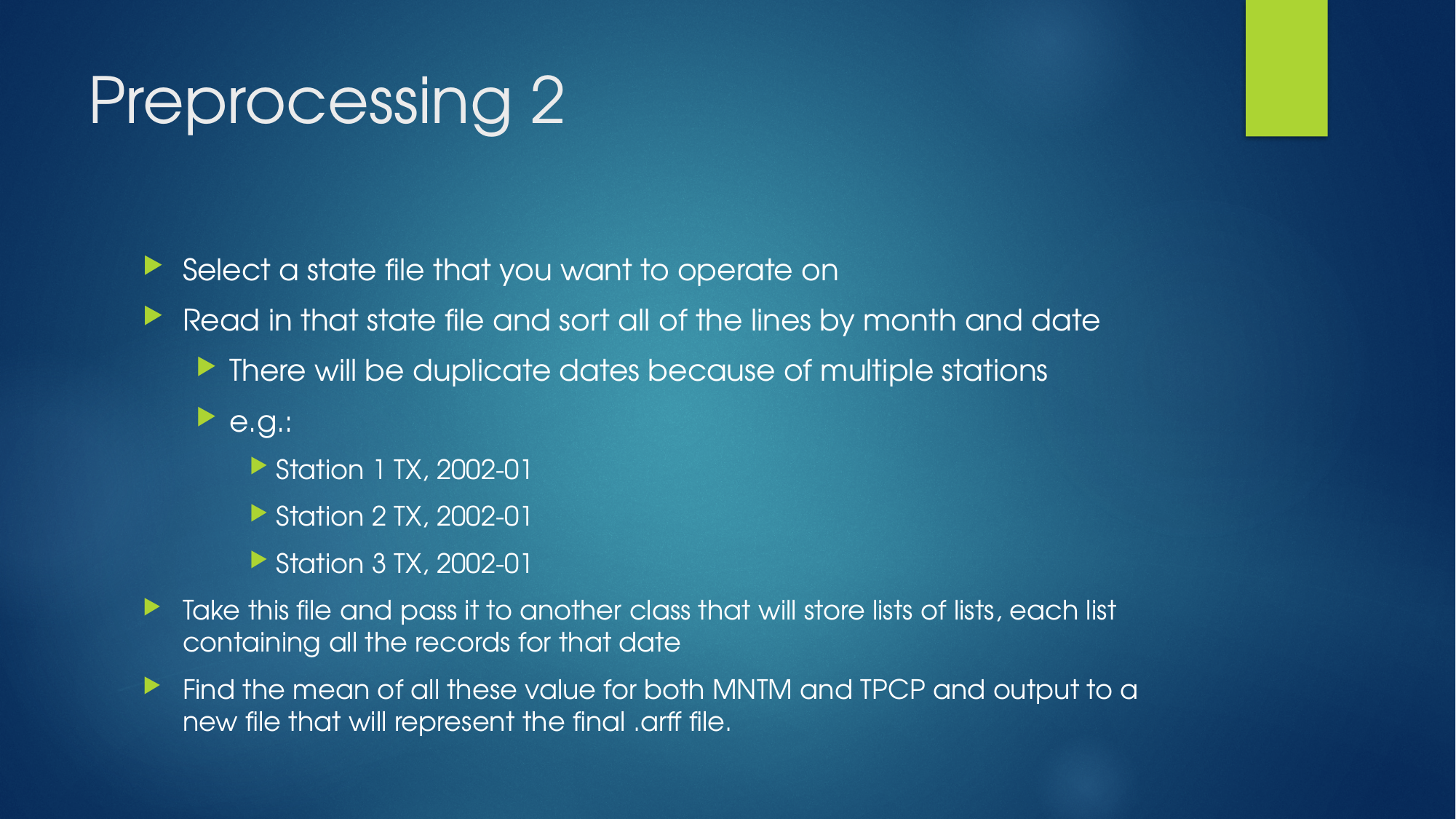

# Preprocessing 2
Select a state file that you want to operate on
Read in that state file and sort all of the lines by month and date
There will be duplicate dates because of multiple stations
e.g.:
Station 1 TX, 2002-01
Station 2 TX, 2002-01
Station 3 TX, 2002-01
Take this file and pass it to another class that will store lists of lists, each list containing all the records for that date
Find the mean of all these value for both MNTM and TPCP and output to a new file that will represent the final .arff file.